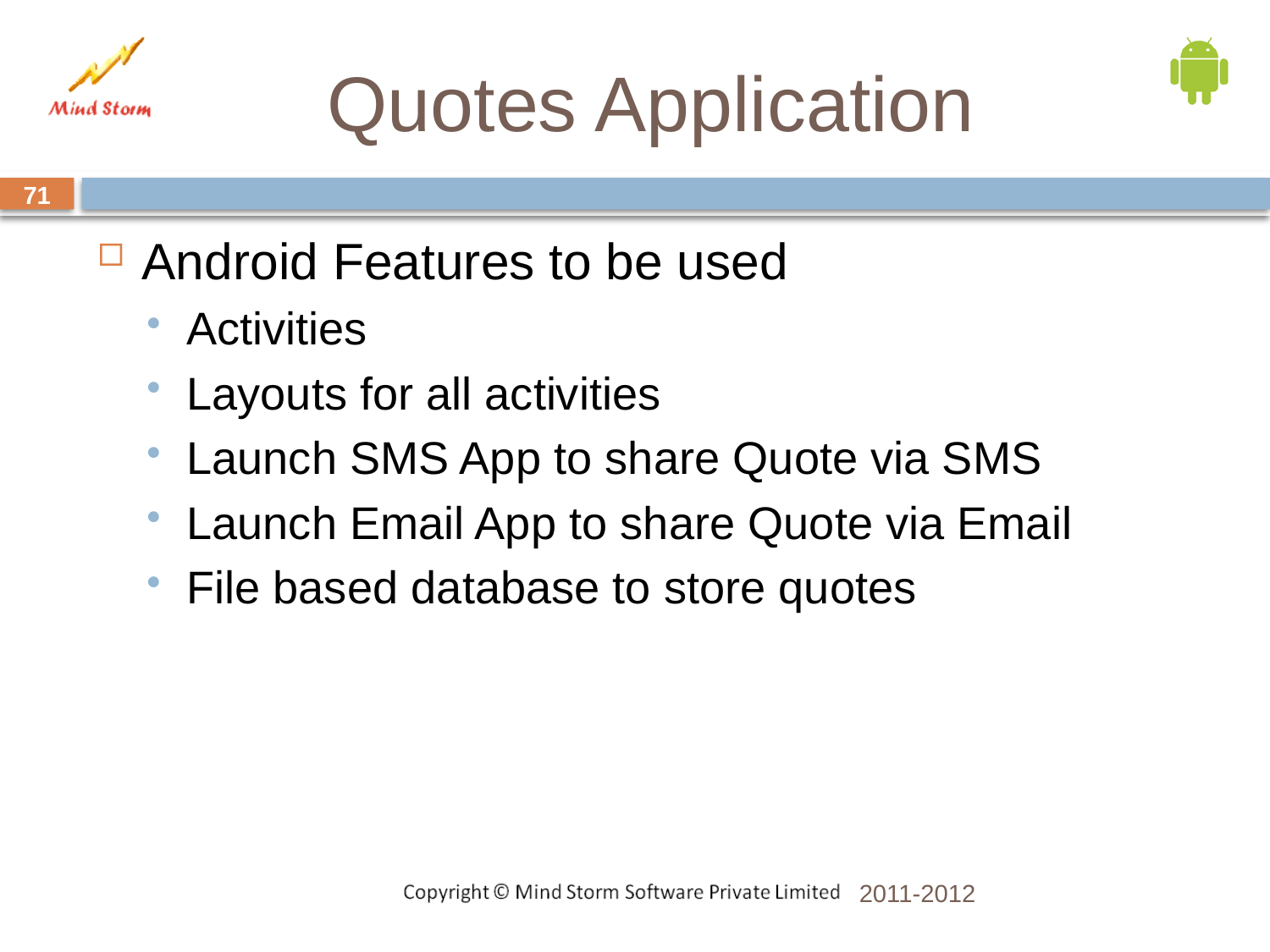

# Quotes Application
71
Android Features to be used
Activities
Layouts for all activities
Launch SMS App to share Quote via SMS
Launch Email App to share Quote via Email
File based database to store quotes
2011-2012